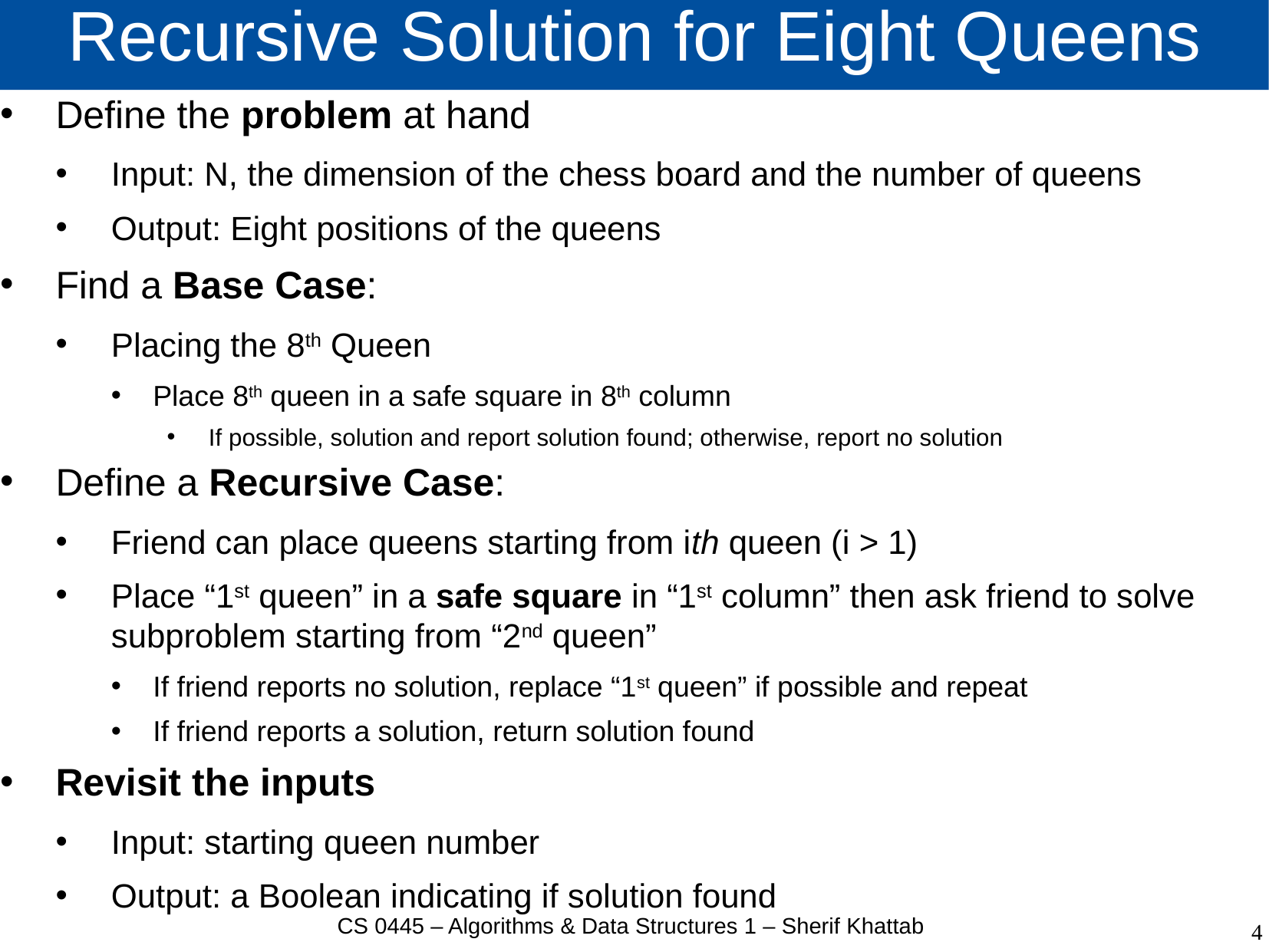

# Recursive Solution for Eight Queens
Define the problem at hand
Input: N, the dimension of the chess board and the number of queens
Output: Eight positions of the queens
Find a Base Case:
Placing the 8th Queen
Place 8th queen in a safe square in 8th column
If possible, solution and report solution found; otherwise, report no solution
Define a Recursive Case:
Friend can place queens starting from ith queen (i > 1)
Place “1st queen” in a safe square in “1st column” then ask friend to solve subproblem starting from “2nd queen”
If friend reports no solution, replace “1st queen” if possible and repeat
If friend reports a solution, return solution found
Revisit the inputs
Input: starting queen number
Output: a Boolean indicating if solution found
CS 0445 – Algorithms & Data Structures 1 – Sherif Khattab
4